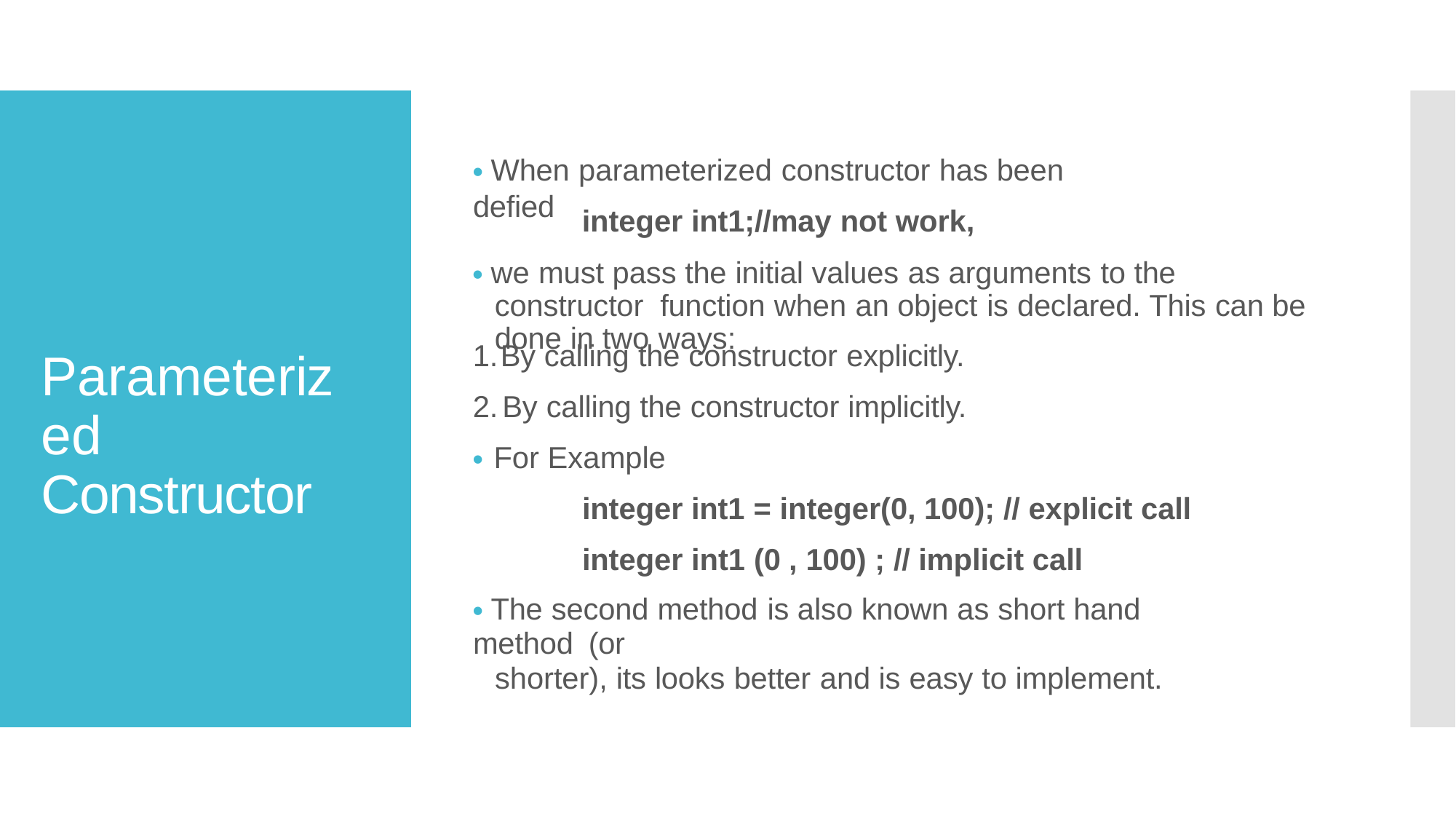

# 🞄 When parameterized constructor has been defied
integer int1;//may not work,
🞄 we must pass the initial values as arguments to the constructor  function when an object is declared. This can be done in two ways:
By calling the constructor explicitly.
By calling the constructor implicitly.
🞄 For Example
integer int1 = integer(0, 100); // explicit call
integer int1 (0 , 100) ; // implicit call
🞄 The second method is also known as short hand method (or
shorter), its looks better and is easy to implement.
Parameterized  Constructor